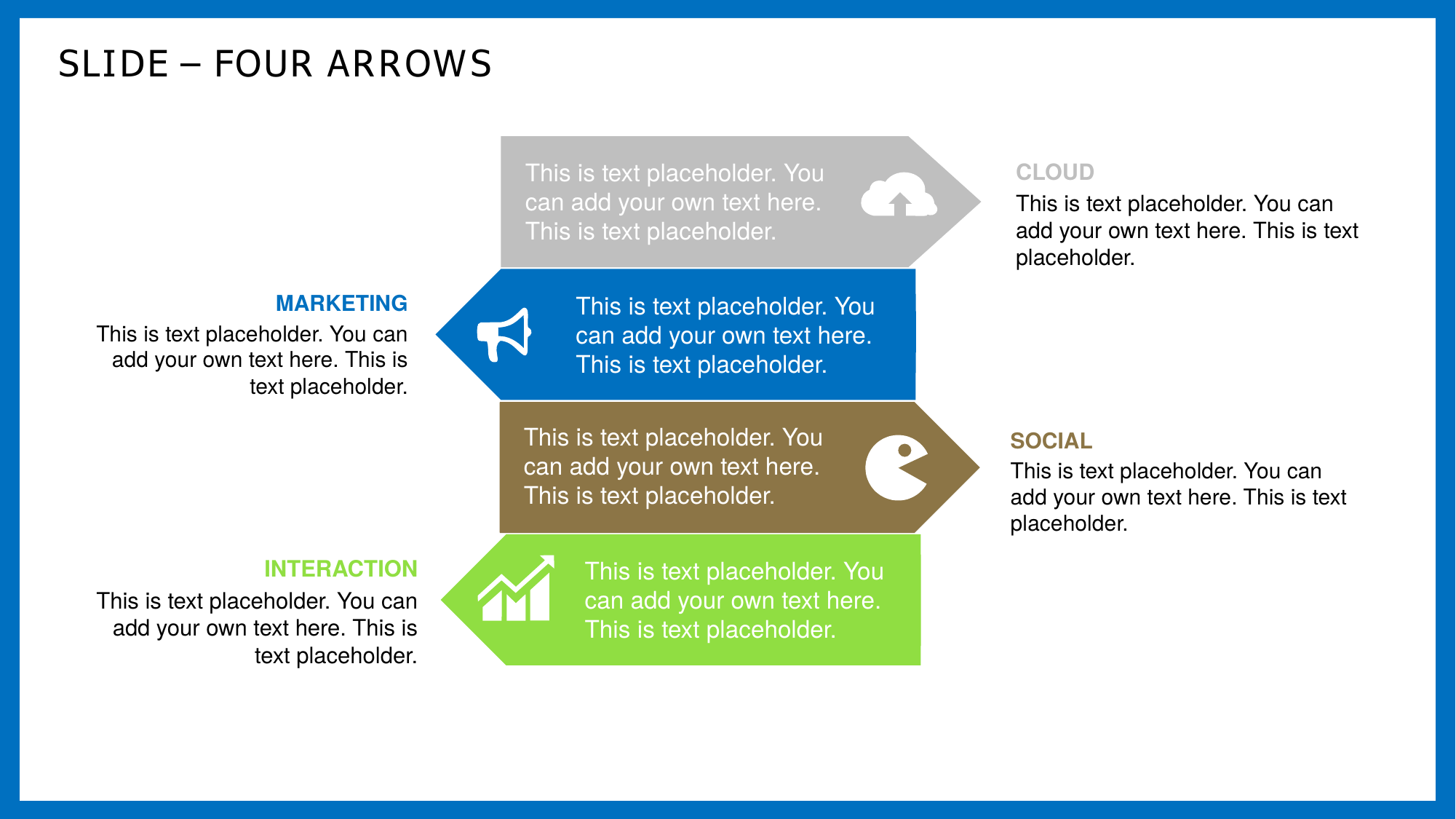

# SLIDE – FOUR ARROWS

This is text placeholder. You can add your own text here. This is text placeholder.

CLOUD
This is text placeholder. You can add your own text here. This is text placeholder.

MARKETING
This is text placeholder. You can add your own text here. This is text placeholder.

This is text placeholder. You can add your own text here. This is text placeholder.

This is text placeholder. You can add your own text here. This is text placeholder.

SOCIAL
This is text placeholder. You can add your own text here. This is text placeholder.

INTERACTION
This is text placeholder. You can add your own text here. This is text placeholder.

This is text placeholder. You can add your own text here. This is text placeholder.